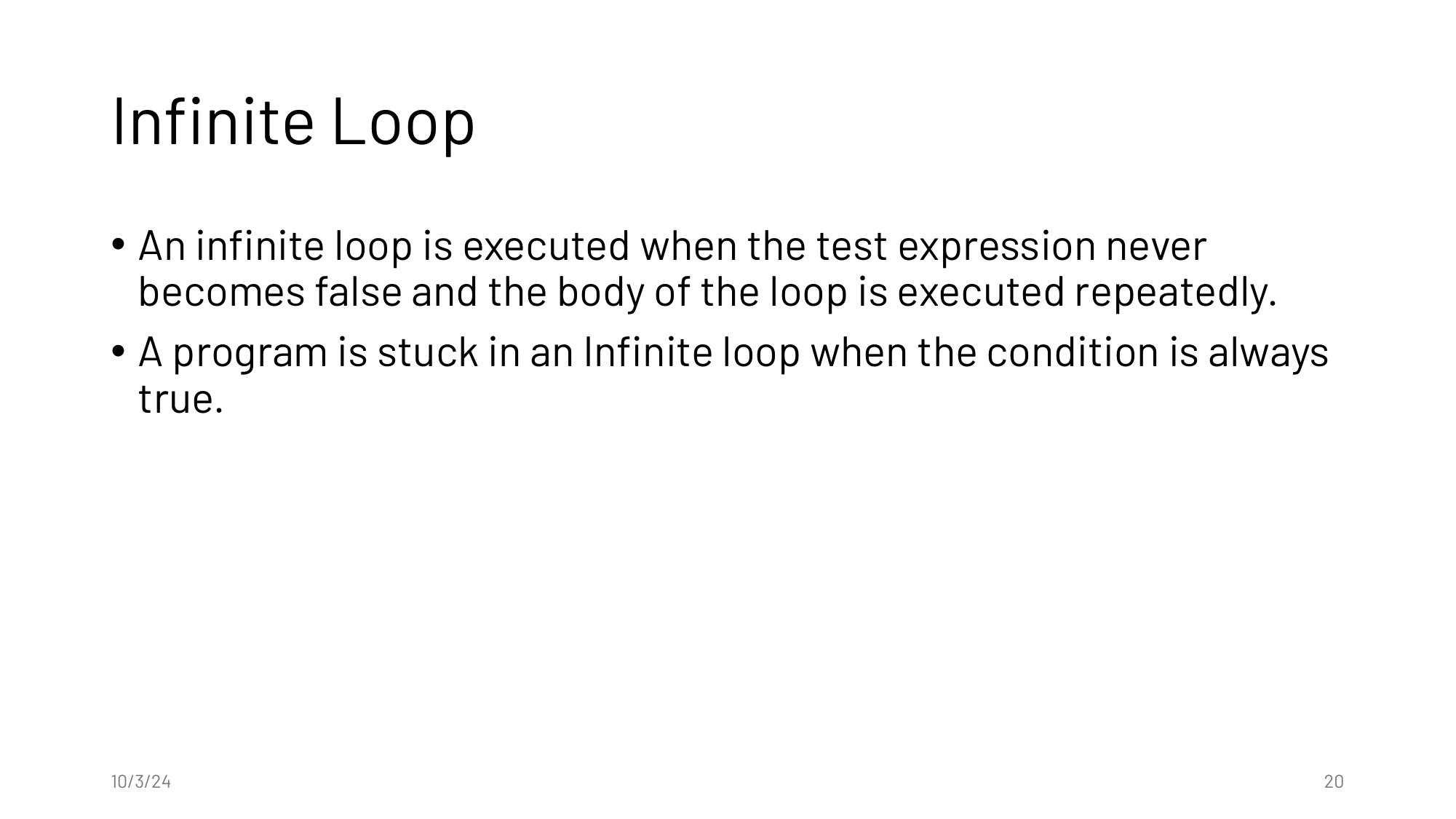

# Infinite Loop
An infinite loop is executed when the test expression never becomes false and the body of the loop is executed repeatedly.
A program is stuck in an Infinite loop when the condition is always true.
10/3/24
20